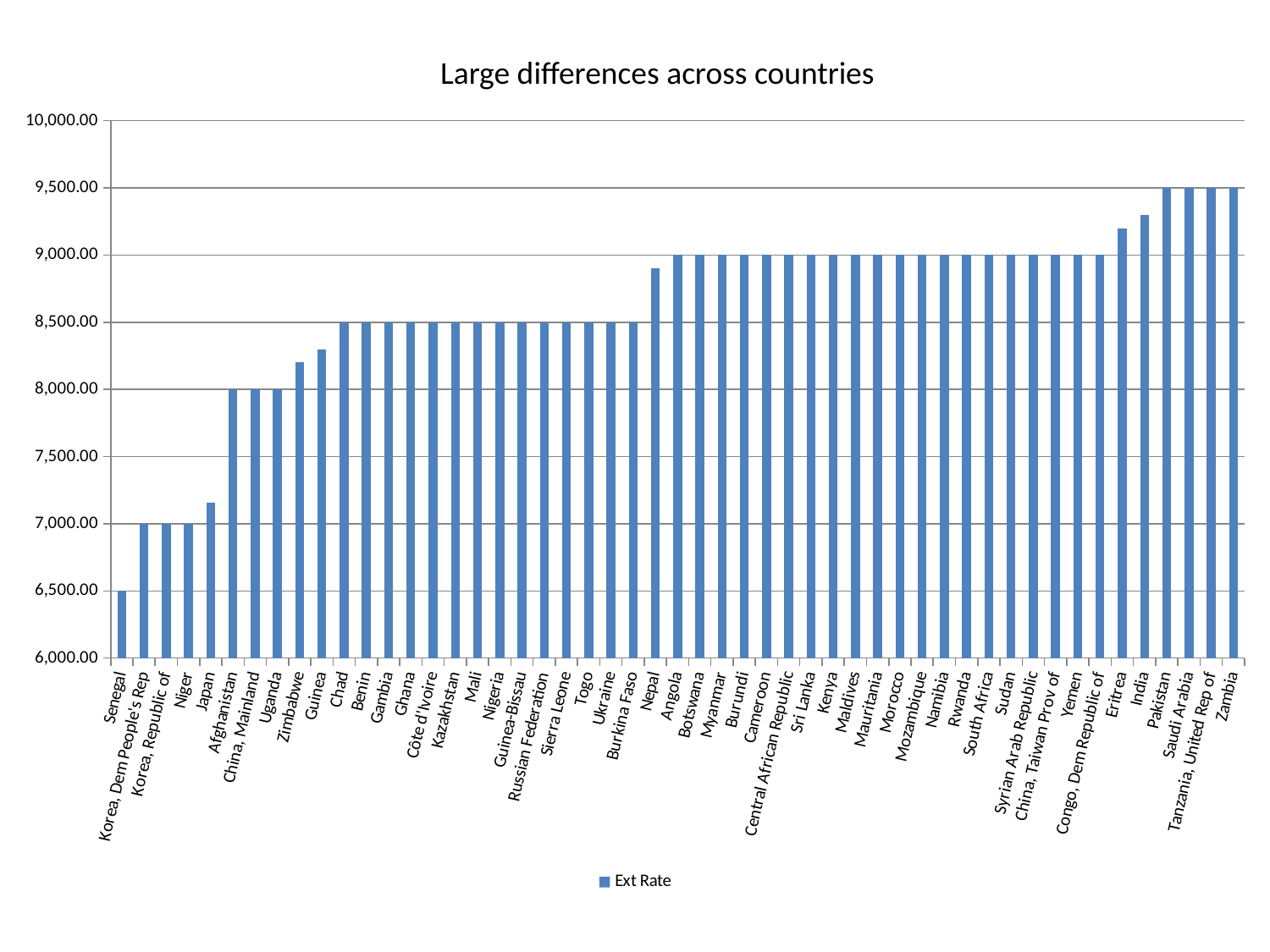

Large differences across countries

### Chart

| Category | Ext Rate |
|---|---|
| Senegal | 6500.0 |
| Korea, Dem People's Rep | 7000.0 |
| Korea, Republic of | 7000.0 |
| Niger | 7000.0 |
| Japan | 7160.0 |
| Afghanistan | 8000.0 |
| China, Mainland | 8000.0 |
| Uganda | 8000.0 |
| Zimbabwe | 8200.0 |
| Guinea | 8300.0 |
| Chad | 8500.0 |
| Benin | 8500.0 |
| Gambia | 8500.0 |
| Ghana | 8500.0 |
| Côte d'Ivoire | 8500.0 |
| Kazakhstan | 8500.0 |
| Mali | 8500.0 |
| Nigeria | 8500.0 |
| Guinea-Bissau | 8500.0 |
| Russian Federation | 8500.0 |
| Sierra Leone | 8500.0 |
| Togo | 8500.0 |
| Ukraine | 8500.0 |
| Burkina Faso | 8500.0 |
| Nepal | 8902.1 |
| Angola | 9000.0 |
| Botswana | 9000.0 |
| Myanmar | 9000.0 |
| Burundi | 9000.0 |
| Cameroon | 9000.0 |
| Central African Republic | 9000.0 |
| Sri Lanka | 9000.0 |
| Kenya | 9000.0 |
| Maldives | 9000.0 |
| Mauritania | 9000.0 |
| Morocco | 9000.0 |
| Mozambique | 9000.0 |
| Namibia | 9000.0 |
| Rwanda | 9000.0 |
| South Africa | 9000.0 |
| Sudan | 9000.0 |
| Syrian Arab Republic | 9000.0 |
| China, Taiwan Prov of | 9000.0 |
| Yemen | 9000.0 |
| Congo, Dem Republic of | 9000.0 |
| Eritrea | 9200.0 |
| India | 9300.0 |
| Pakistan | 9500.0 |
| Saudi Arabia | 9500.0 |
| Tanzania, United Rep of | 9500.0 |
| Zambia | 9500.0 |